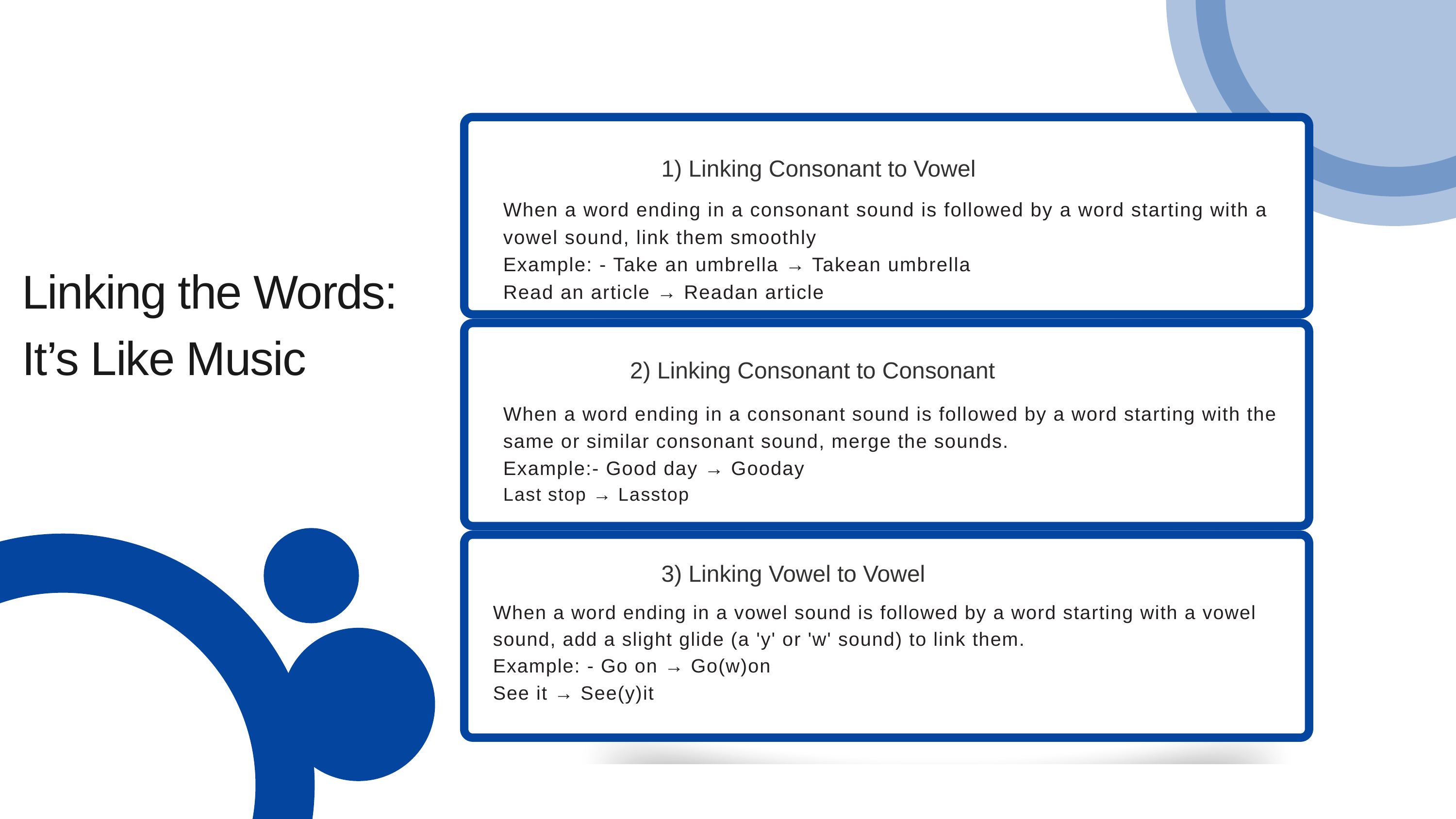

1) Linking Consonant to Vowel
When a word ending in a consonant sound is followed by a word starting with a vowel sound, link them smoothly
Example: - Take an umbrella → Takean umbrella
Read an article → Readan article
Linking the Words:
It’s Like Music

2) Linking Consonant to Consonant
When a word ending in a consonant sound is followed by a word starting with the same or similar consonant sound, merge the sounds.
Example:- Good day → Gooday
Last stop → Lasstop

3) Linking Vowel to Vowel

When a word ending in a vowel sound is followed by a word starting with a vowel sound, add a slight glide (a 'y' or 'w' sound) to link them.
Example: - Go on → Go(w)on
See it → See(y)it